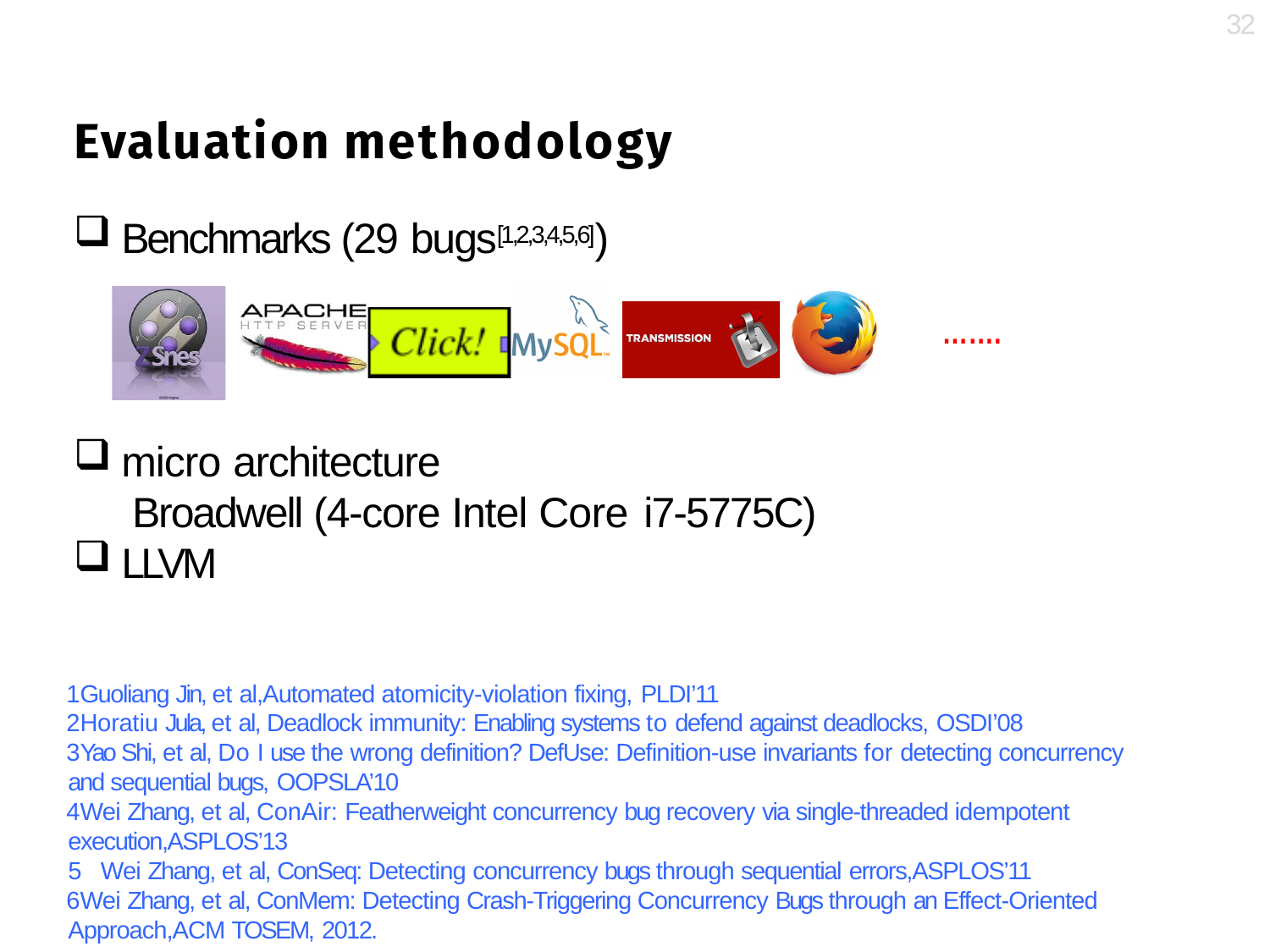

32
# Evaluation methodology
Benchmarks (29 bugs[1,2,3,4,5,6])

…….

micro architecture
Broadwell (4-core Intel Core i7-5775C)
LLVM
Guoliang Jin, et al,Automated atomicity-violation fixing, PLDI’11
Horatiu Jula, et al, Deadlock immunity: Enabling systems to defend against deadlocks, OSDI’08
Yao Shi, et al, Do I use the wrong definition? DefUse: Definition-use invariants for detecting concurrency  and sequential bugs, OOPSLA’10
Wei Zhang, et al, ConAir: Featherweight concurrency bug recovery via single-threaded idempotent  execution,ASPLOS’13
Wei Zhang, et al, ConSeq: Detecting concurrency bugs through sequential errors,ASPLOS’11
Wei Zhang, et al, ConMem: Detecting Crash-Triggering Concurrency Bugs through an Effect-Oriented  Approach,ACM TOSEM, 2012.